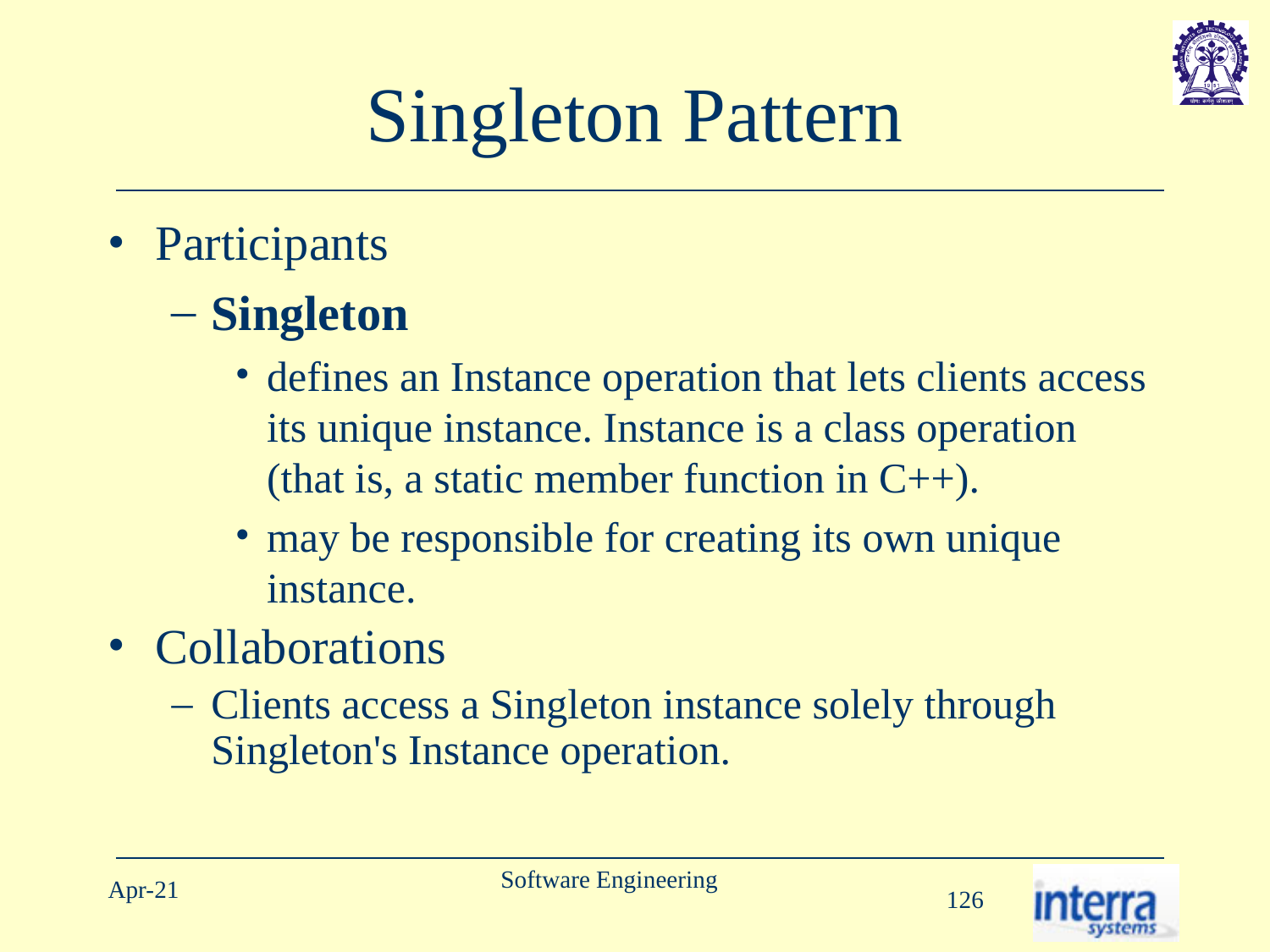

# Singleton Pattern
Participants
Singleton
defines an Instance operation that lets clients access its unique instance. Instance is a class operation (that is, a static member function in C++).
may be responsible for creating its own unique instance.
Collaborations
Clients access a Singleton instance solely through Singleton's Instance operation.
Software Engineering
Apr-21